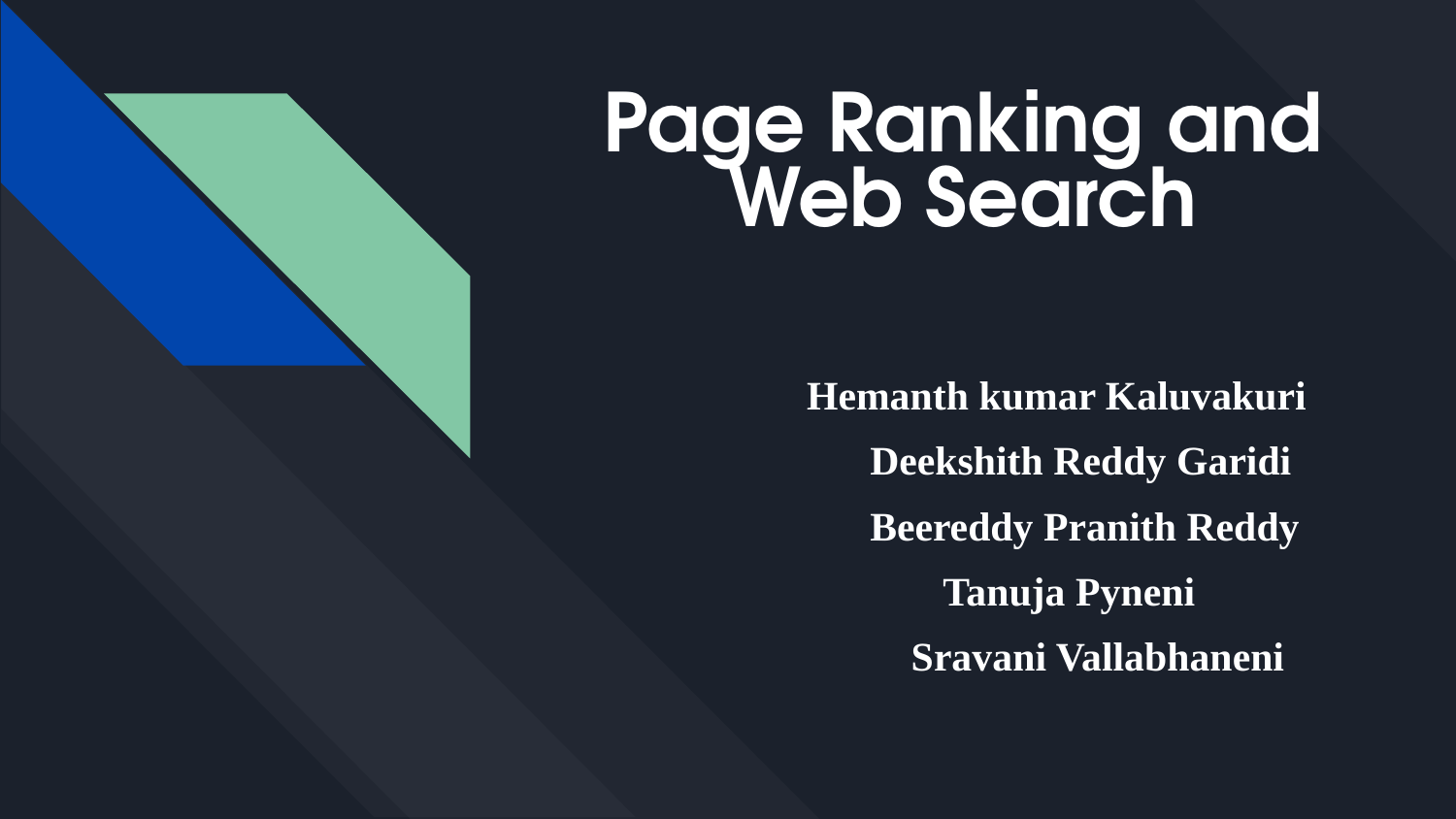

# Page Ranking and Web Search

Hemanth kumar Kaluvakuri
Deekshith Reddy Garidi
Beereddy Pranith Reddy
Tanuja Pyneni
Sravani Vallabhaneni